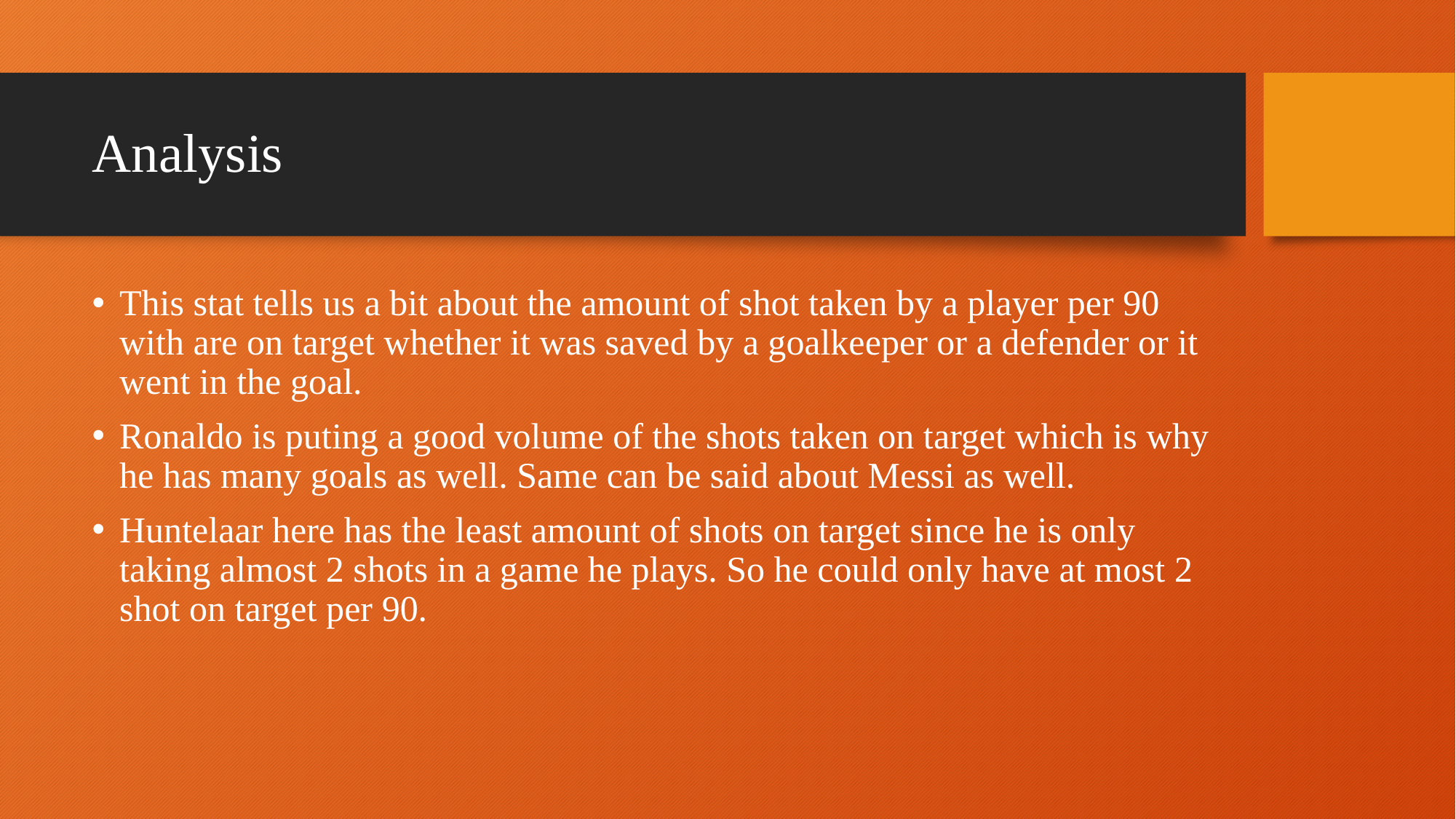

# Analysis
This stat tells us a bit about the amount of shot taken by a player per 90 with are on target whether it was saved by a goalkeeper or a defender or it went in the goal.
Ronaldo is puting a good volume of the shots taken on target which is why he has many goals as well. Same can be said about Messi as well.
Huntelaar here has the least amount of shots on target since he is only taking almost 2 shots in a game he plays. So he could only have at most 2 shot on target per 90.